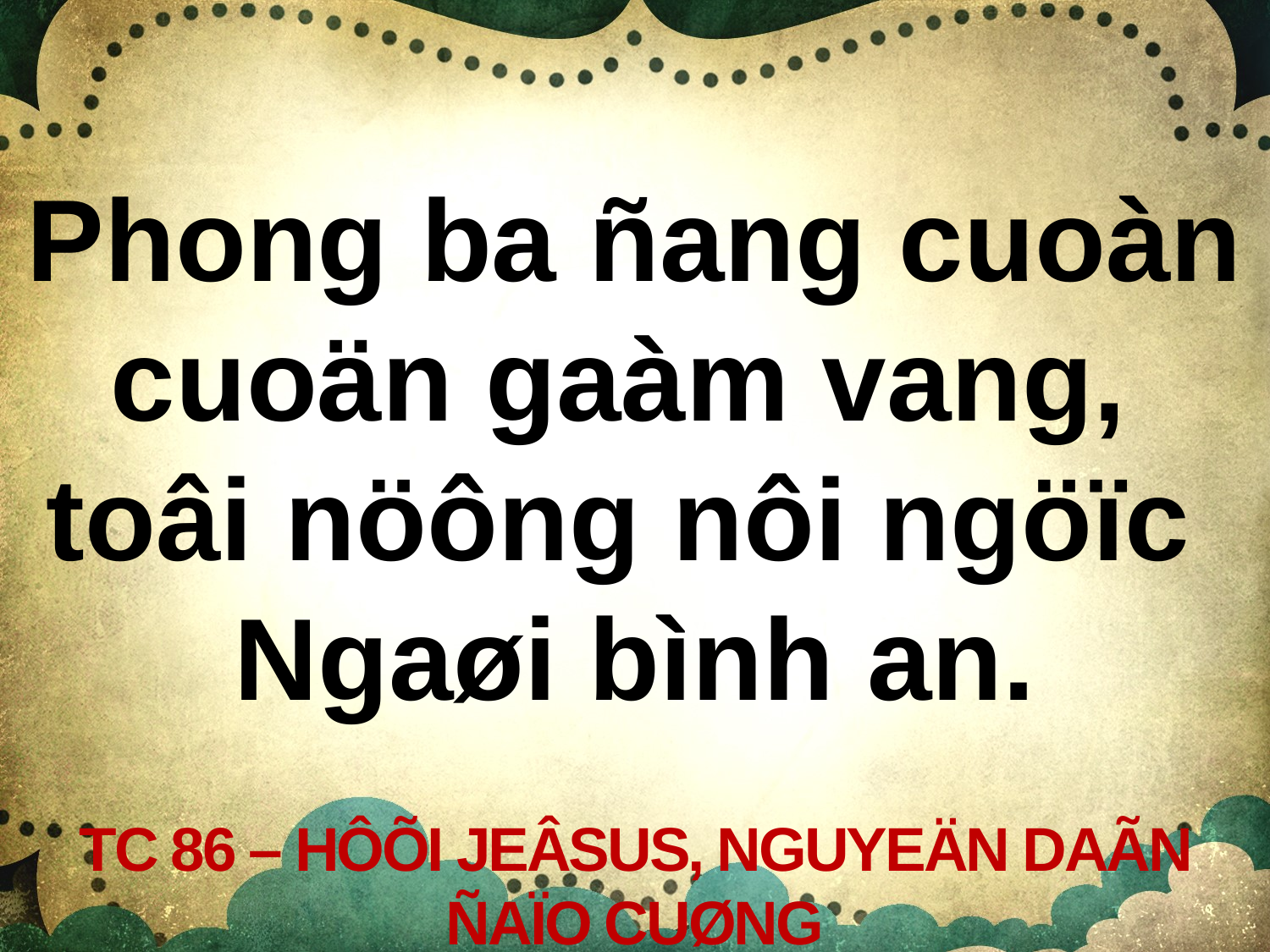

Phong ba ñang cuoàn cuoän gaàm vang,
toâi nöông nôi ngöïc
Ngaøi bình an.
TC 86 – HÔÕI JEÂSUS, NGUYEÄN DAÃN ÑAÏO CUØNG